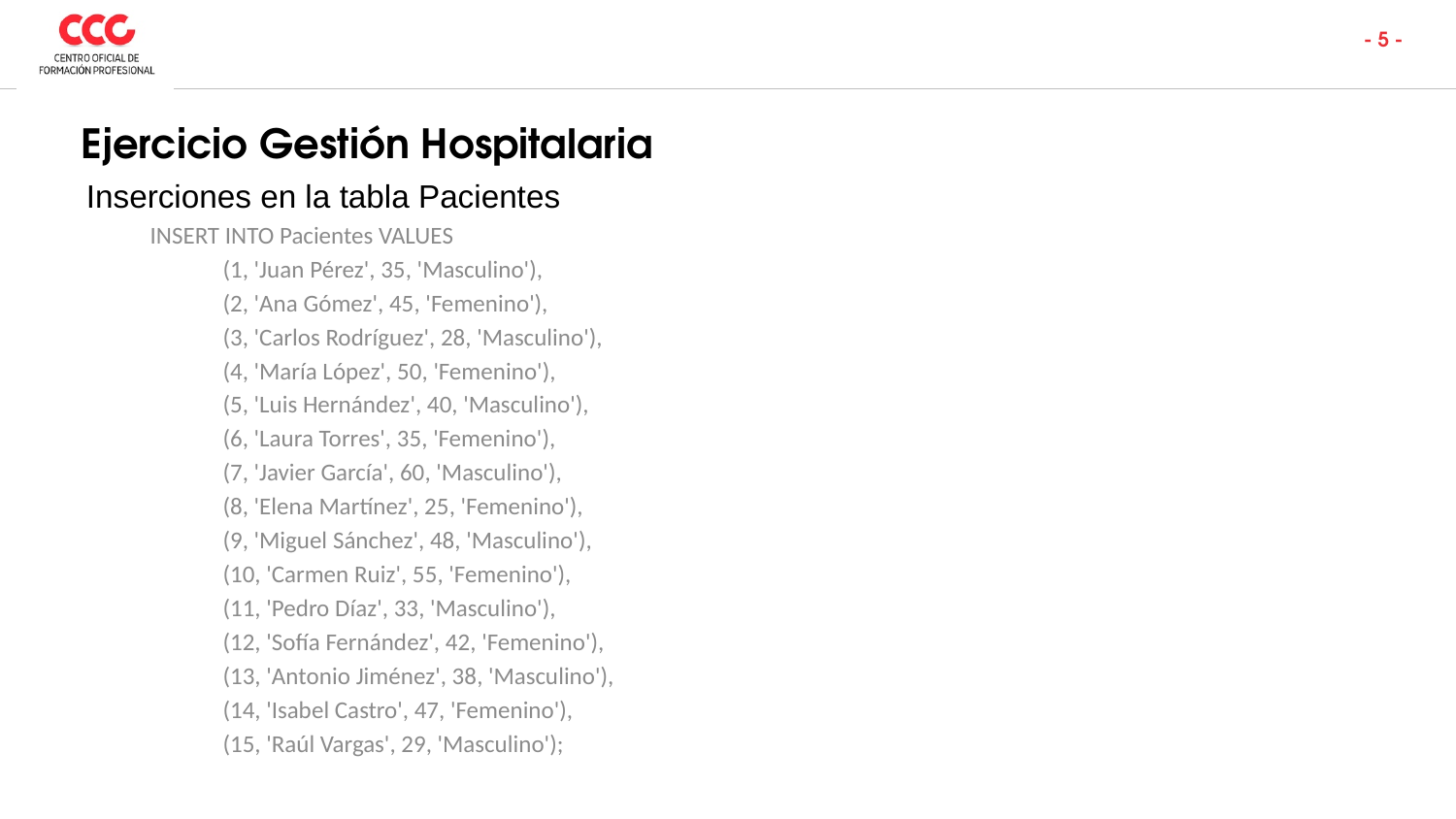

- 5 -
# Ejercicio Gestión Hospitalaria
 Inserciones en la tabla Pacientes
INSERT INTO Pacientes VALUES
(1, 'Juan Pérez', 35, 'Masculino'),
(2, 'Ana Gómez', 45, 'Femenino'),
(3, 'Carlos Rodríguez', 28, 'Masculino'),
(4, 'María López', 50, 'Femenino'),
(5, 'Luis Hernández', 40, 'Masculino'),
(6, 'Laura Torres', 35, 'Femenino'),
(7, 'Javier García', 60, 'Masculino'),
(8, 'Elena Martínez', 25, 'Femenino'),
(9, 'Miguel Sánchez', 48, 'Masculino'),
(10, 'Carmen Ruiz', 55, 'Femenino'),
(11, 'Pedro Díaz', 33, 'Masculino'),
(12, 'Sofía Fernández', 42, 'Femenino'),
(13, 'Antonio Jiménez', 38, 'Masculino'),
(14, 'Isabel Castro', 47, 'Femenino'),
(15, 'Raúl Vargas', 29, 'Masculino');